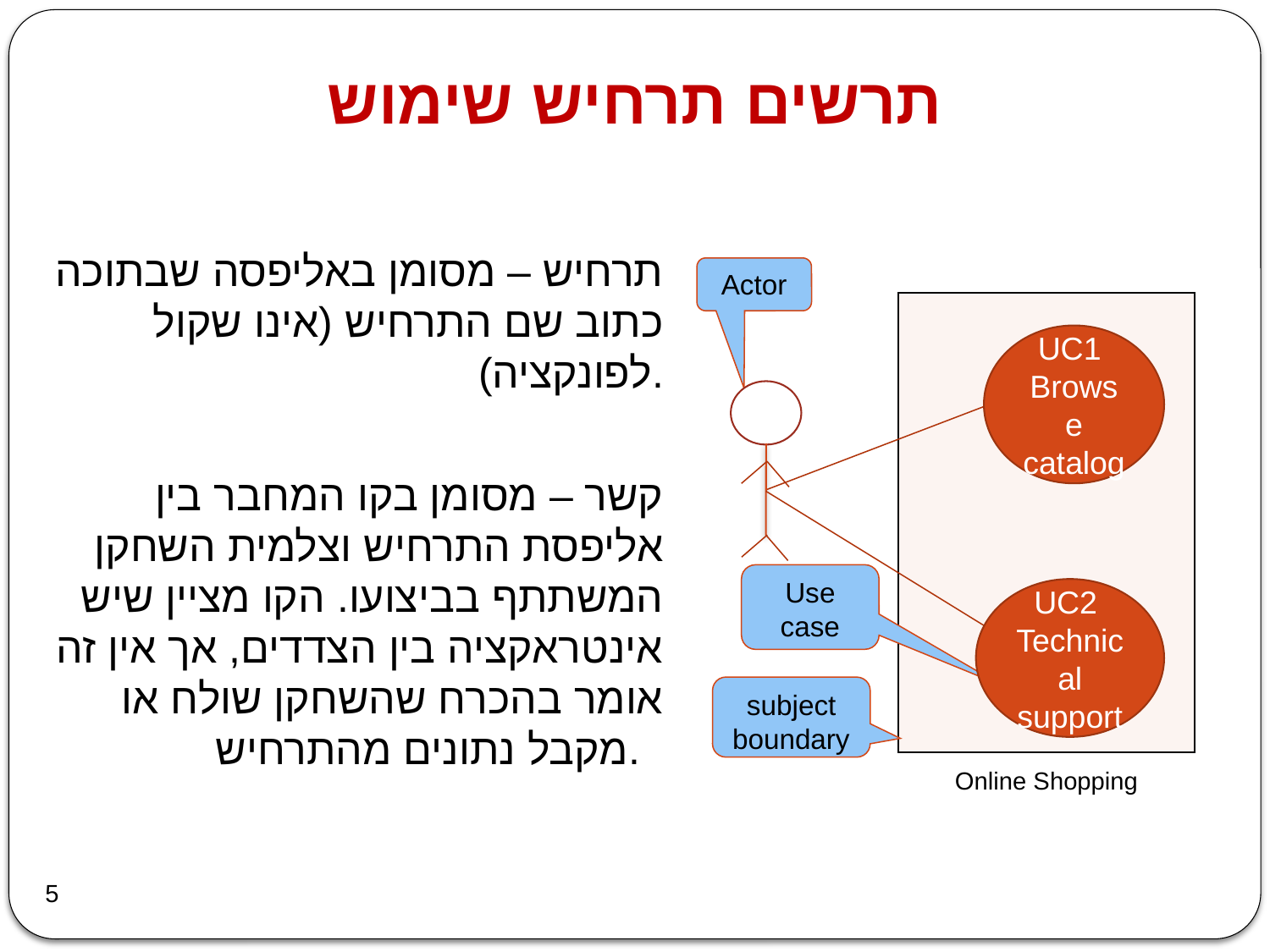

תרשים תרחיש שימוש
תרחיש – מסומן באליפסה שבתוכה כתוב שם התרחיש (אינו שקול לפונקציה).

קשר – מסומן בקו המחבר בין אליפסת התרחיש וצלמית השחקן המשתתף בביצועו. הקו מציין שיש אינטראקציה בין הצדדים, אך אין זה אומר בהכרח שהשחקן שולח או מקבל נתונים מהתרחיש.
Actor

UC1
Browse catalog

Use case
UC2
Technical support
subject boundary
Online Shopping
5